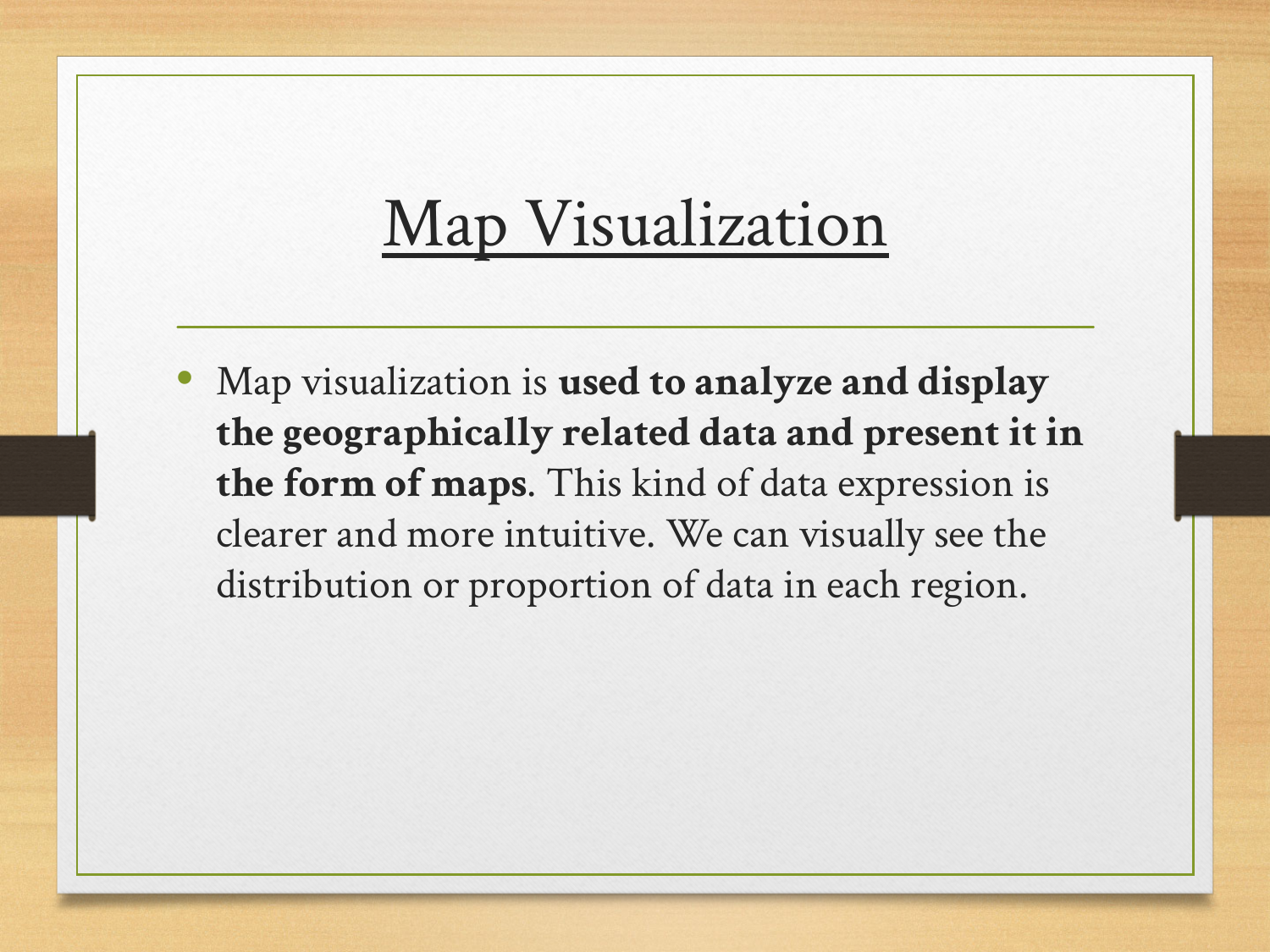

# Map Visualization
Map visualization is used to analyze and display the geographically related data and present it in the form of maps. This kind of data expression is clearer and more intuitive. We can visually see the distribution or proportion of data in each region.